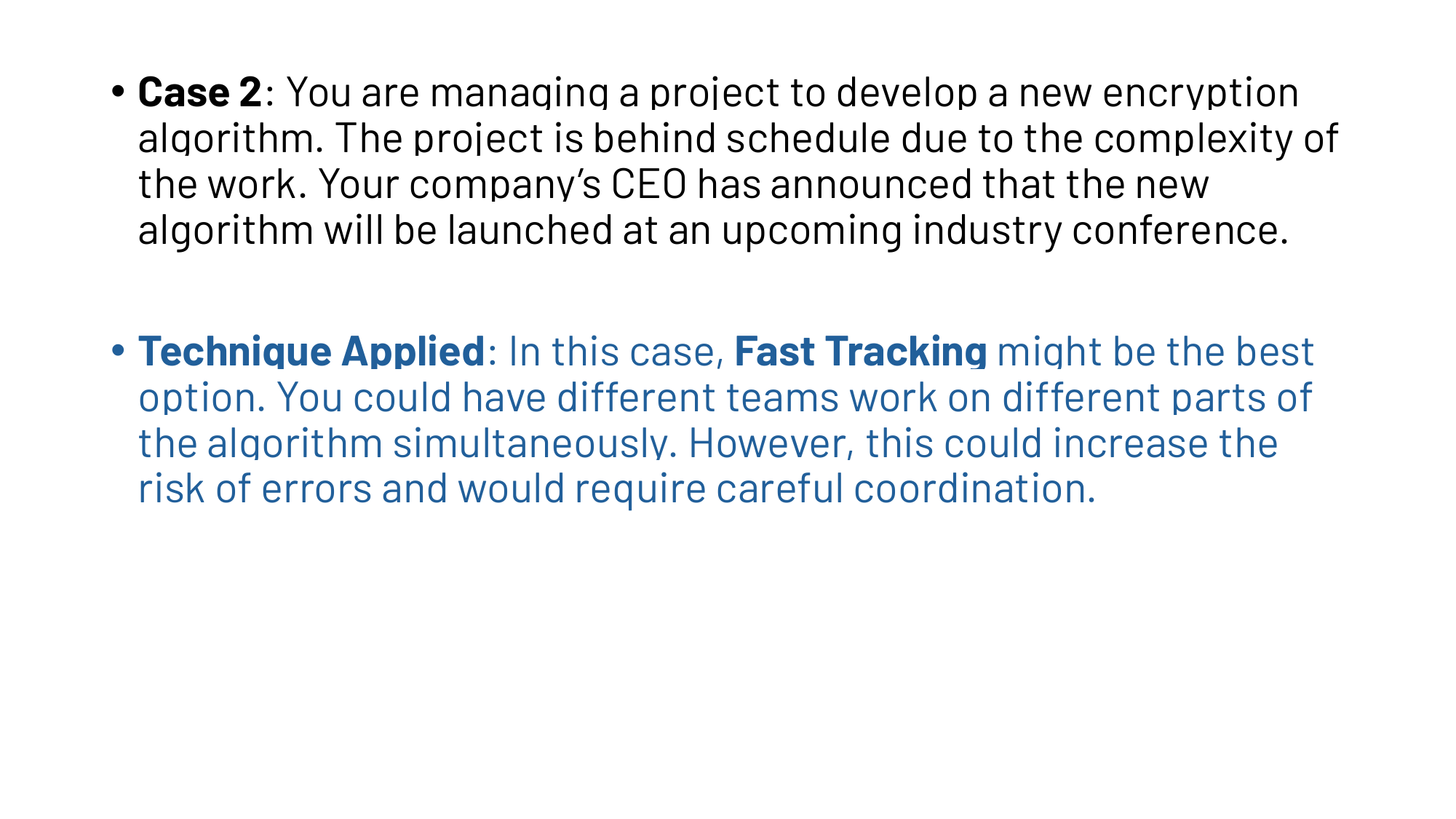

Case 2: You are managing a project to develop a new encryption algorithm. The project is behind schedule due to the complexity of the work. Your company’s CEO has announced that the new algorithm will be launched at an upcoming industry conference.

Technique Applied: In this case, Fast Tracking might be the best option. You could have different teams work on different parts of the algorithm simultaneously. However, this could increase the risk of errors and would require careful coordination.